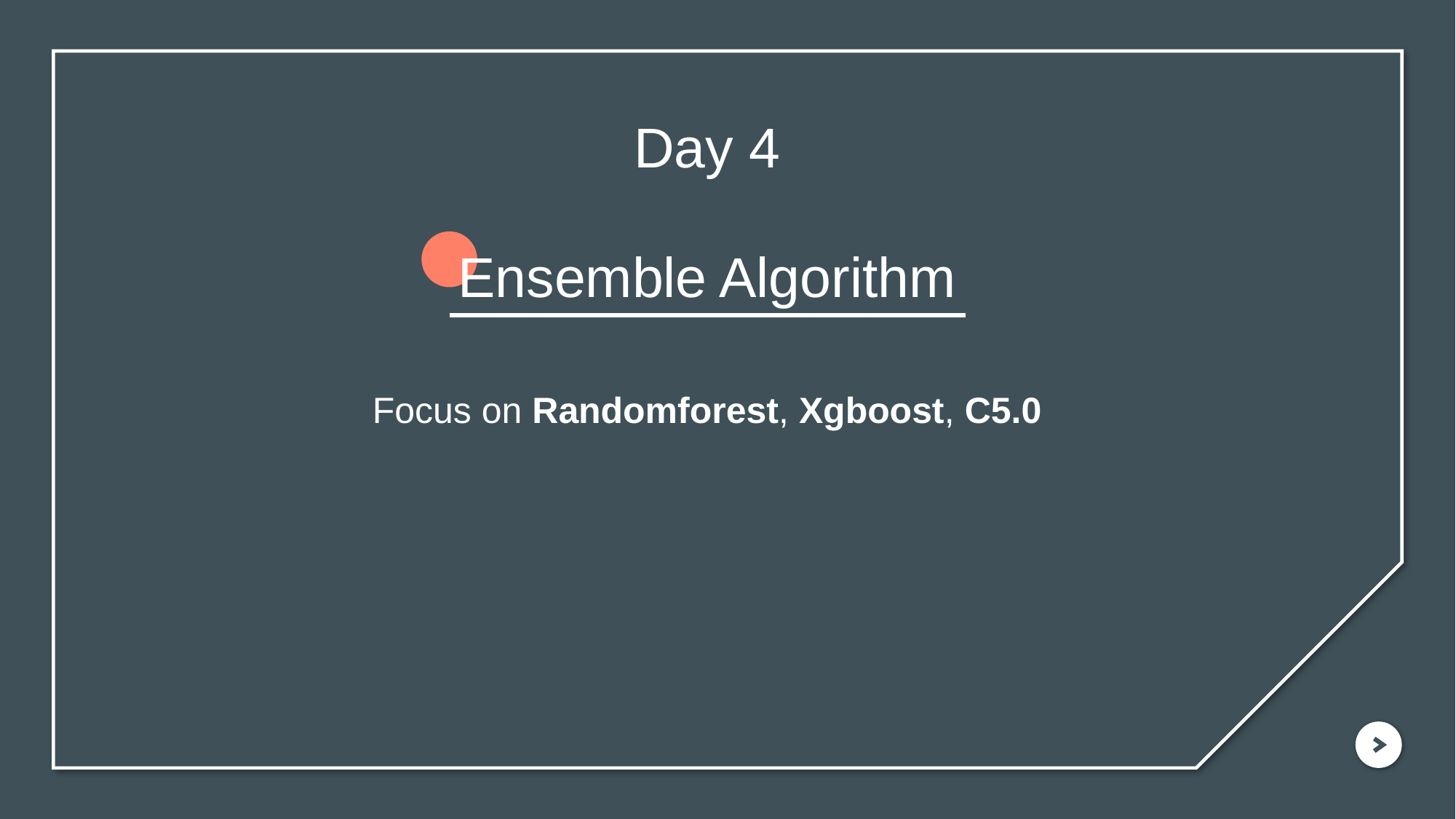

Day 4

Ensemble Algorithm
Focus on Randomforest, Xgboost, C5.0